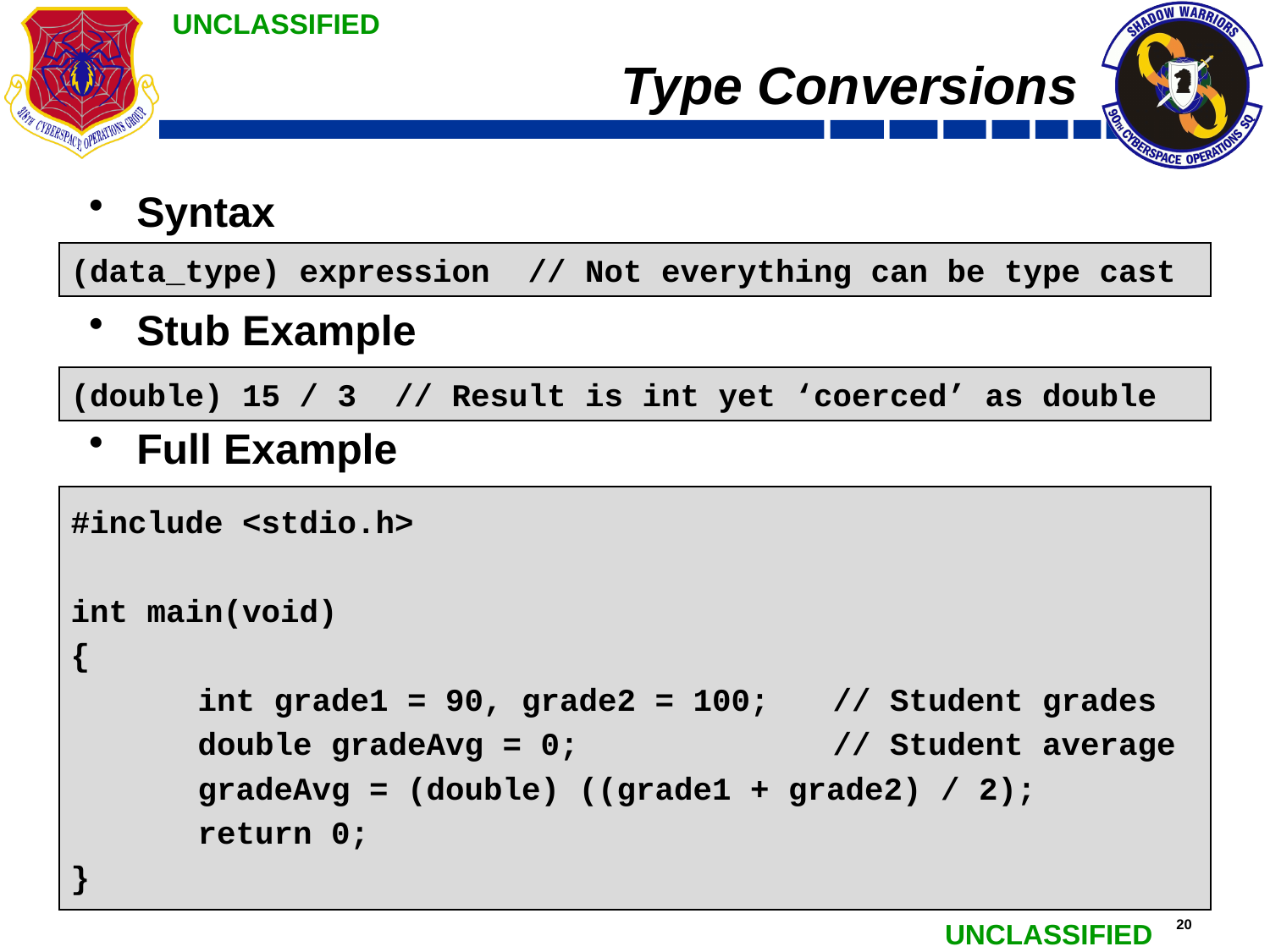

# Type Conversions
Syntax

Stub Example

Full Example
(data_type) expression  // Not everything can be type cast
(double) 15 / 3  // Result is int yet ‘coerced’ as double
#include <stdio.h>

int main(void)
{
	int grade1 = 90, grade2 = 100; 	// Student grades
	double gradeAvg = 0; 		// Student average
	gradeAvg = (double) ((grade1 + grade2) / 2);
	return 0;
}